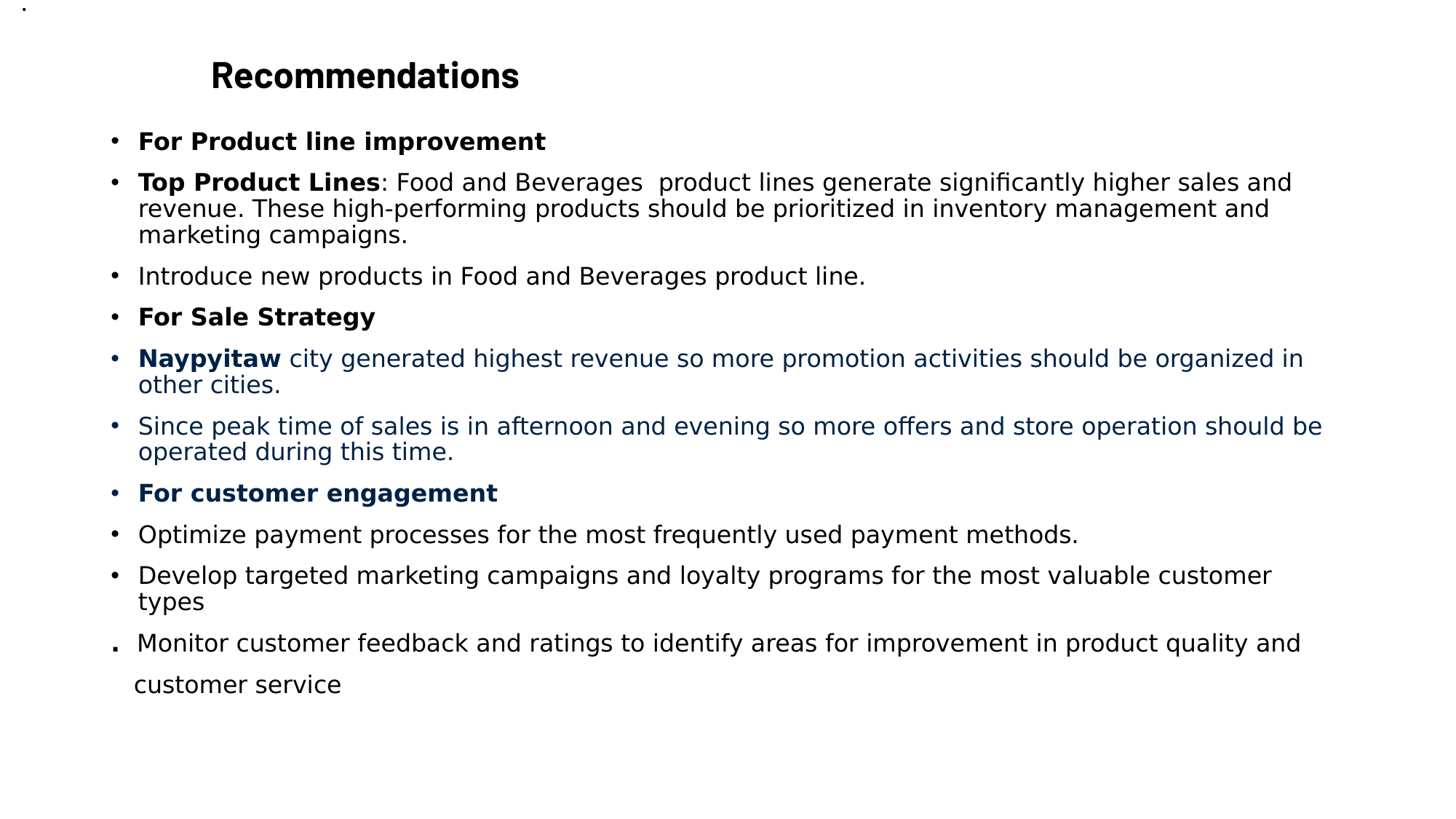

.
# Recommendations
For Product line improvement
Top Product Lines: Food and Beverages  product lines generate significantly higher sales and revenue. These high-performing products should be prioritized in inventory management and marketing campaigns.
Introduce new products in Food and Beverages product line.
For Sale Strategy
Naypyitaw city generated highest revenue so more promotion activities should be organized in other cities.
Since peak time of sales is in afternoon and evening so more offers and store operation should be operated during this time.
For customer engagement
Optimize payment processes for the most frequently used payment methods.
Develop targeted marketing campaigns and loyalty programs for the most valuable customer types
.  Monitor customer feedback and ratings to identify areas for improvement in product quality and
   customer service